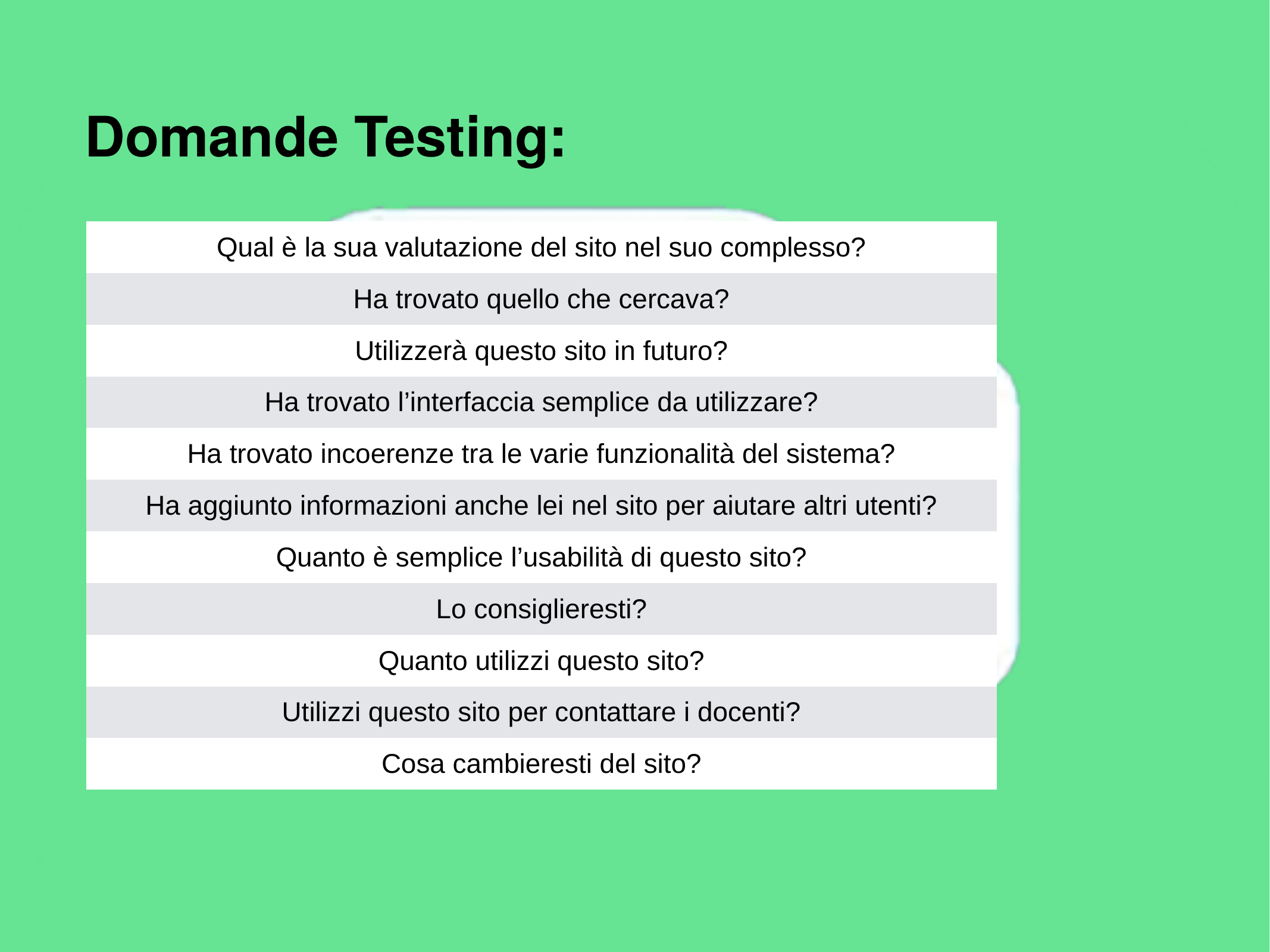

Domande Testing:
| Qual è la sua valutazione del sito nel suo complesso? |  |  |  |
| --- | --- | --- | --- |
| Ha trovato quello che cercava? |  |  |  |
| Utilizzerà questo sito in futuro? |  |  |  |
| Ha trovato l’interfaccia semplice da utilizzare? |  |  |  |
| Ha trovato incoerenze tra le varie funzionalità del sistema? |  |  |  |
| Ha aggiunto informazioni anche lei nel sito per aiutare altri utenti? |  |  |  |
| Quanto è semplice l’usabilità di questo sito? |  |  |  |
| Lo consiglieresti? |  |  |  |
| Quanto utilizzi questo sito? |  |  |  |
| Utilizzi questo sito per contattare i docenti? |  |  |  |
| Cosa cambieresti del sito? |  |  |  |